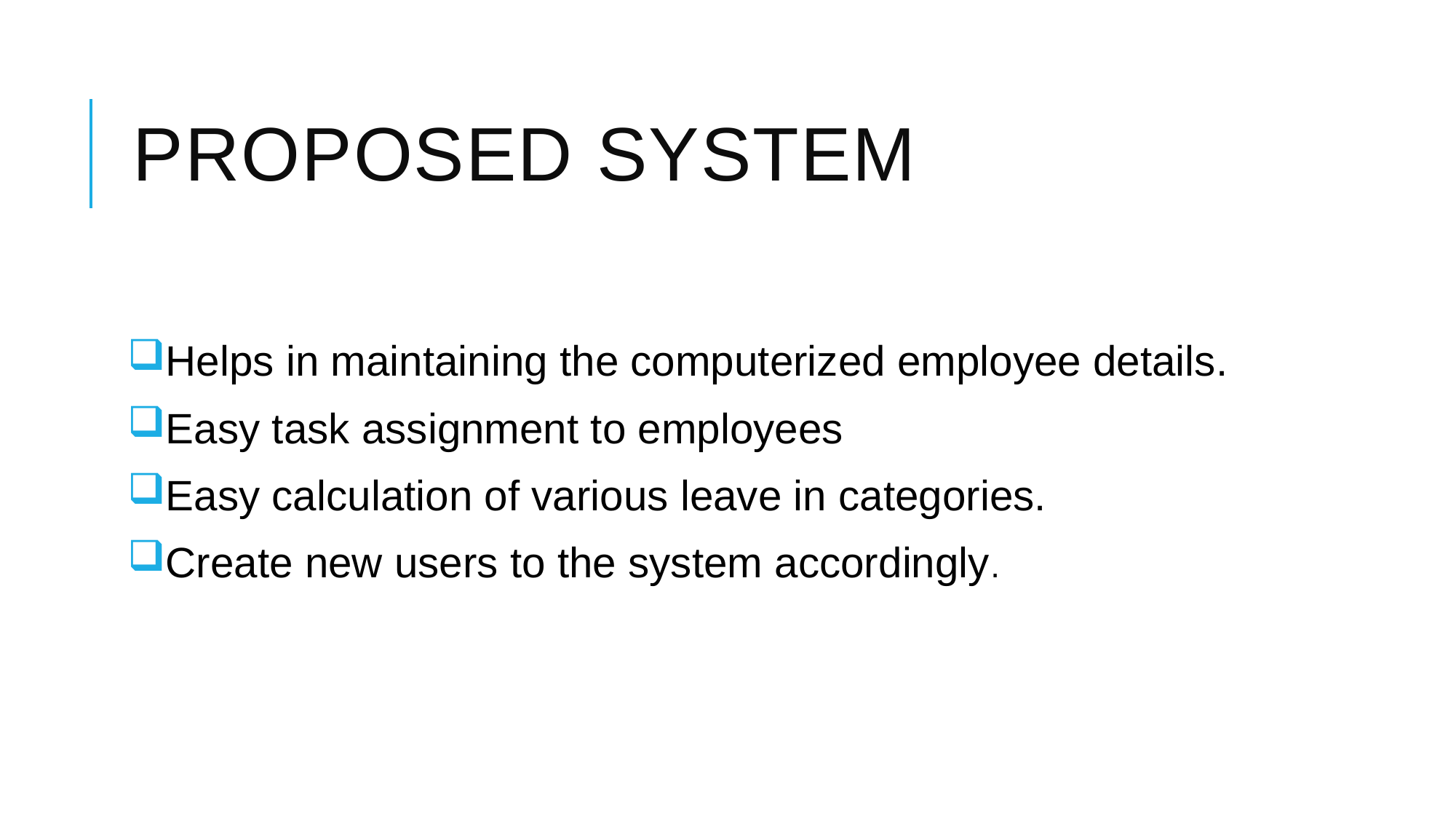

# Proposed system

Helps in maintaining the computerized employee details.
Easy task assignment to employees
Easy calculation of various leave in categories.
Create new users to the system accordingly.